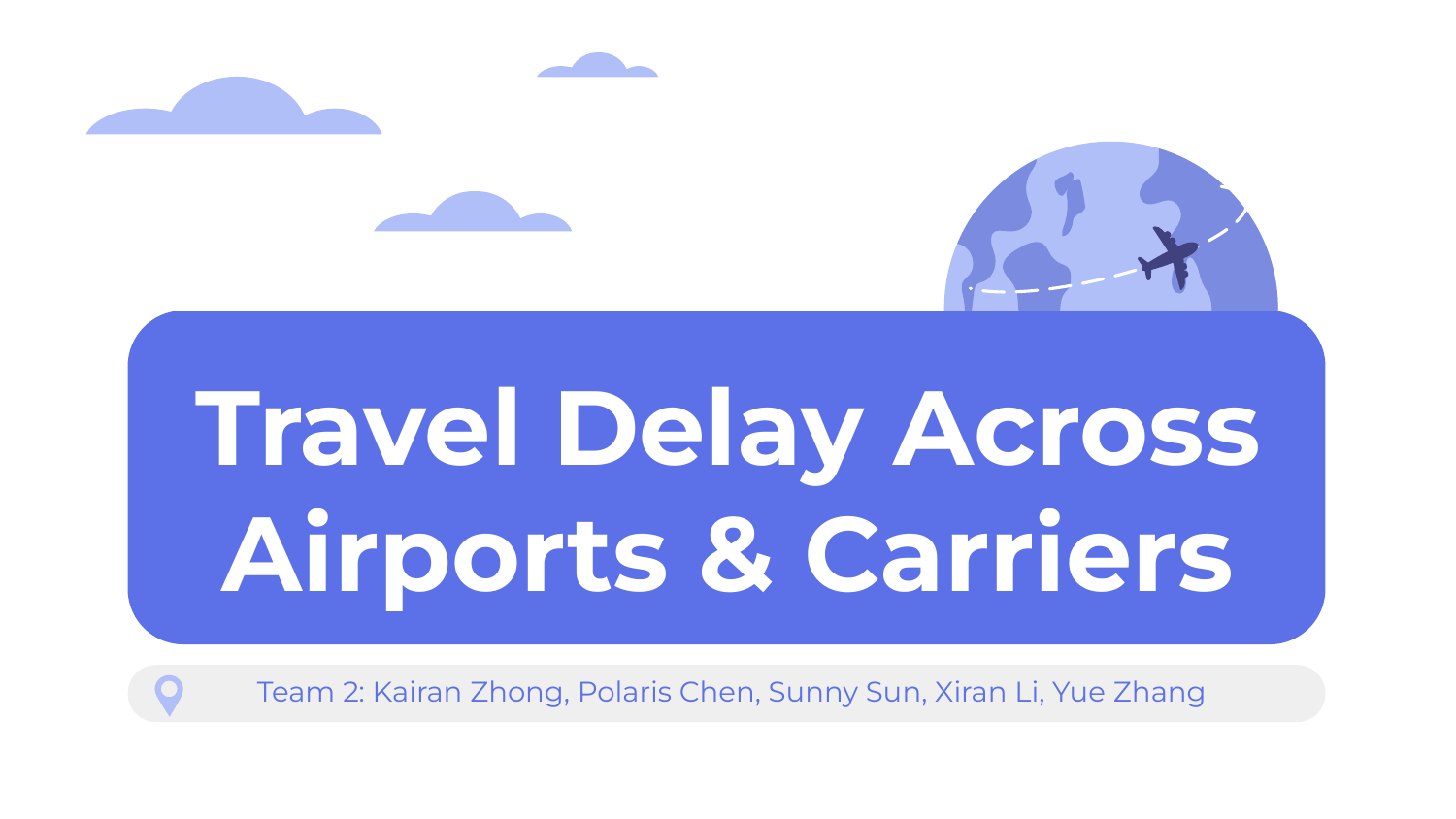

# Travel Delay Across
Airports & Carriers
Team 2: Kairan Zhong, Polaris Chen, Sunny Sun, Xiran Li, Yue Zhang